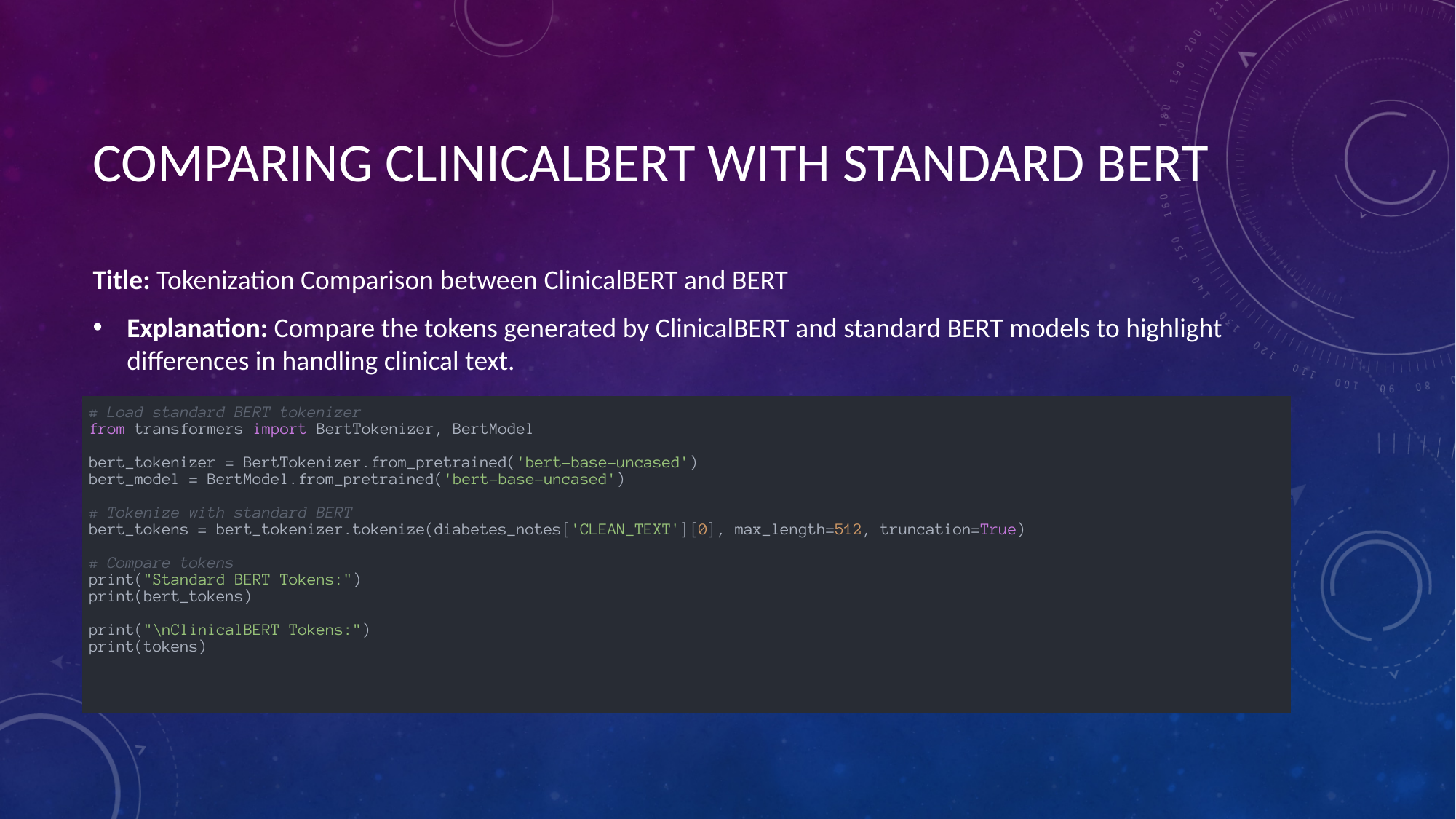

# Comparing ClinicalBERT with Standard BERT
Title: Tokenization Comparison between ClinicalBERT and BERT
Explanation: Compare the tokens generated by ClinicalBERT and standard BERT models to highlight differences in handling clinical text.

| # Load standard BERT tokenizer from transformers import BertTokenizer, BertModel bert\_tokenizer = BertTokenizer.from\_pretrained('bert-base-uncased') bert\_model = BertModel.from\_pretrained('bert-base-uncased') # Tokenize with standard BERT bert\_tokens = bert\_tokenizer.tokenize(diabetes\_notes['CLEAN\_TEXT'][0], max\_length=512, truncation=True) # Compare tokens print("Standard BERT Tokens:") print(bert\_tokens) print("\nClinicalBERT Tokens:") print(tokens) |
| --- |